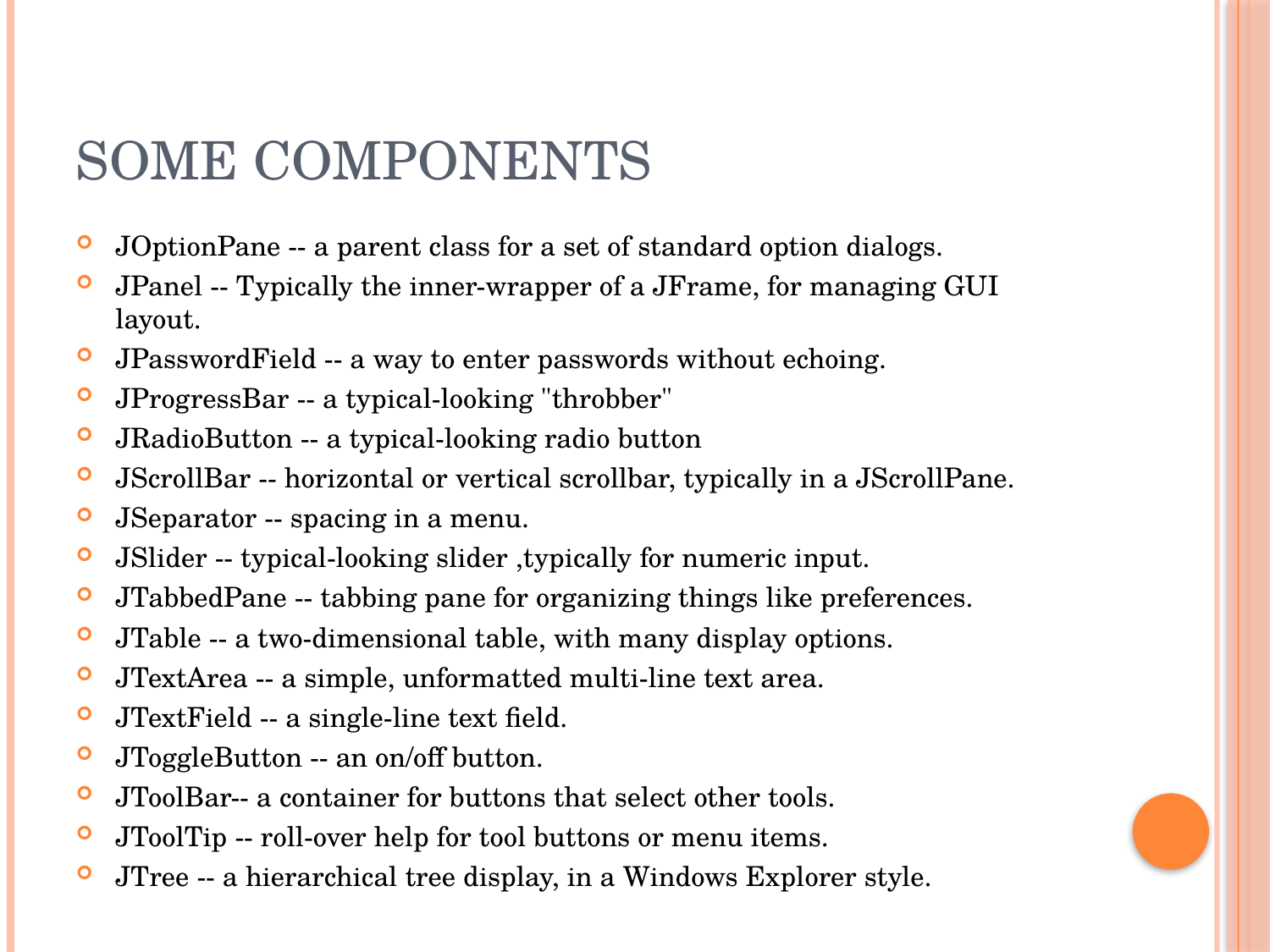

# Some components
JOptionPane -- a parent class for a set of standard option dialogs.
JPanel -- Typically the inner-wrapper of a JFrame, for managing GUI layout.
JPasswordField -- a way to enter passwords without echoing.
JProgressBar -- a typical-looking "throbber"
JRadioButton -- a typical-looking radio button
JScrollBar -- horizontal or vertical scrollbar, typically in a JScrollPane.
JSeparator -- spacing in a menu.
JSlider -- typical-looking slider ,typically for numeric input.
JTabbedPane -- tabbing pane for organizing things like preferences.
JTable -- a two-dimensional table, with many display options.
JTextArea -- a simple, unformatted multi-line text area.
JTextField -- a single-line text field.
JToggleButton -- an on/off button.
JToolBar-- a container for buttons that select other tools.
JToolTip -- roll-over help for tool buttons or menu items.
JTree -- a hierarchical tree display, in a Windows Explorer style.